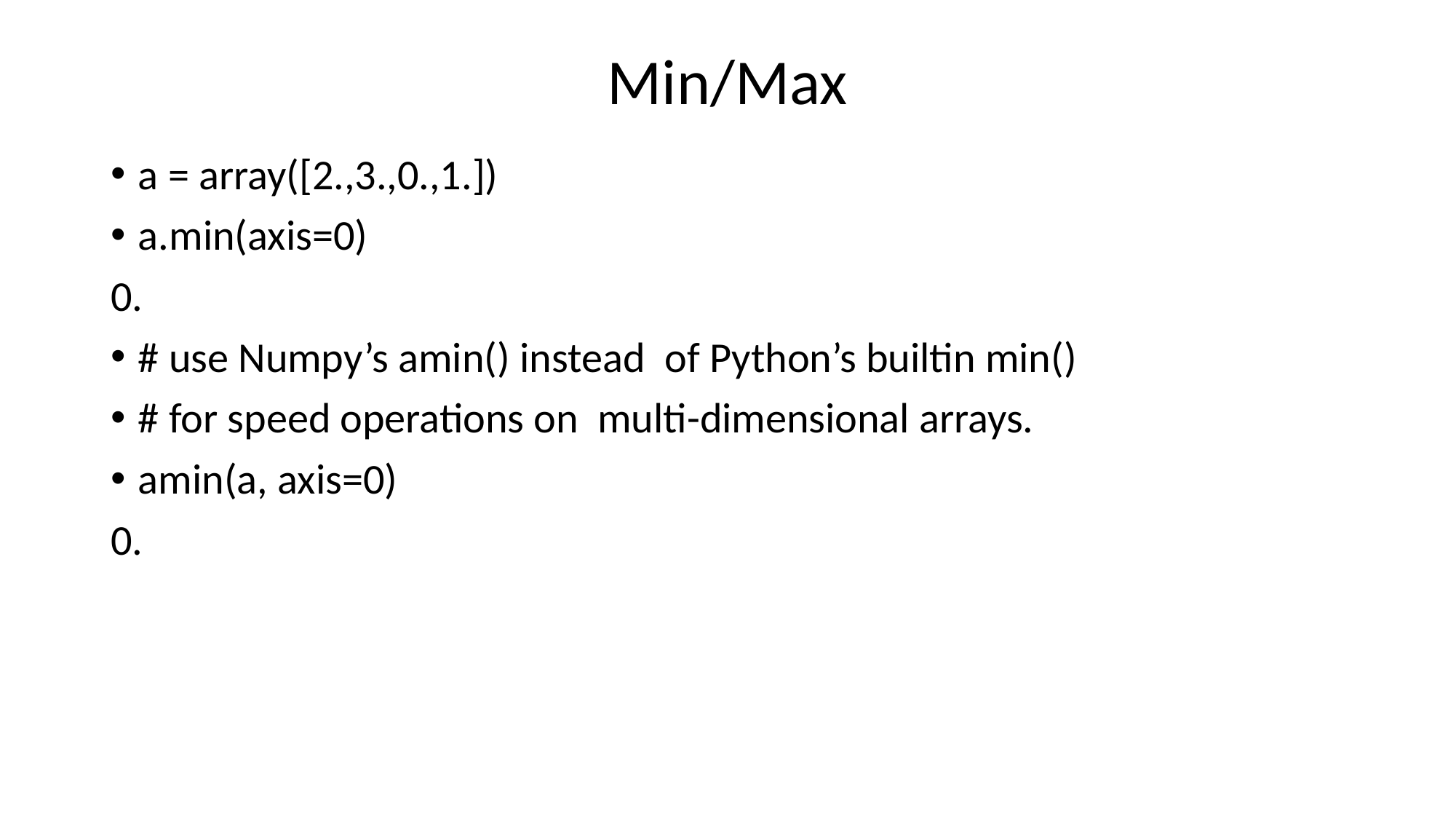

# Min/Max
a = array([2.,3.,0.,1.])
a.min(axis=0)
0.
# use Numpy’s amin() instead  of Python’s builtin min()
# for speed operations on  multi-dimensional arrays.
amin(a, axis=0)
0.